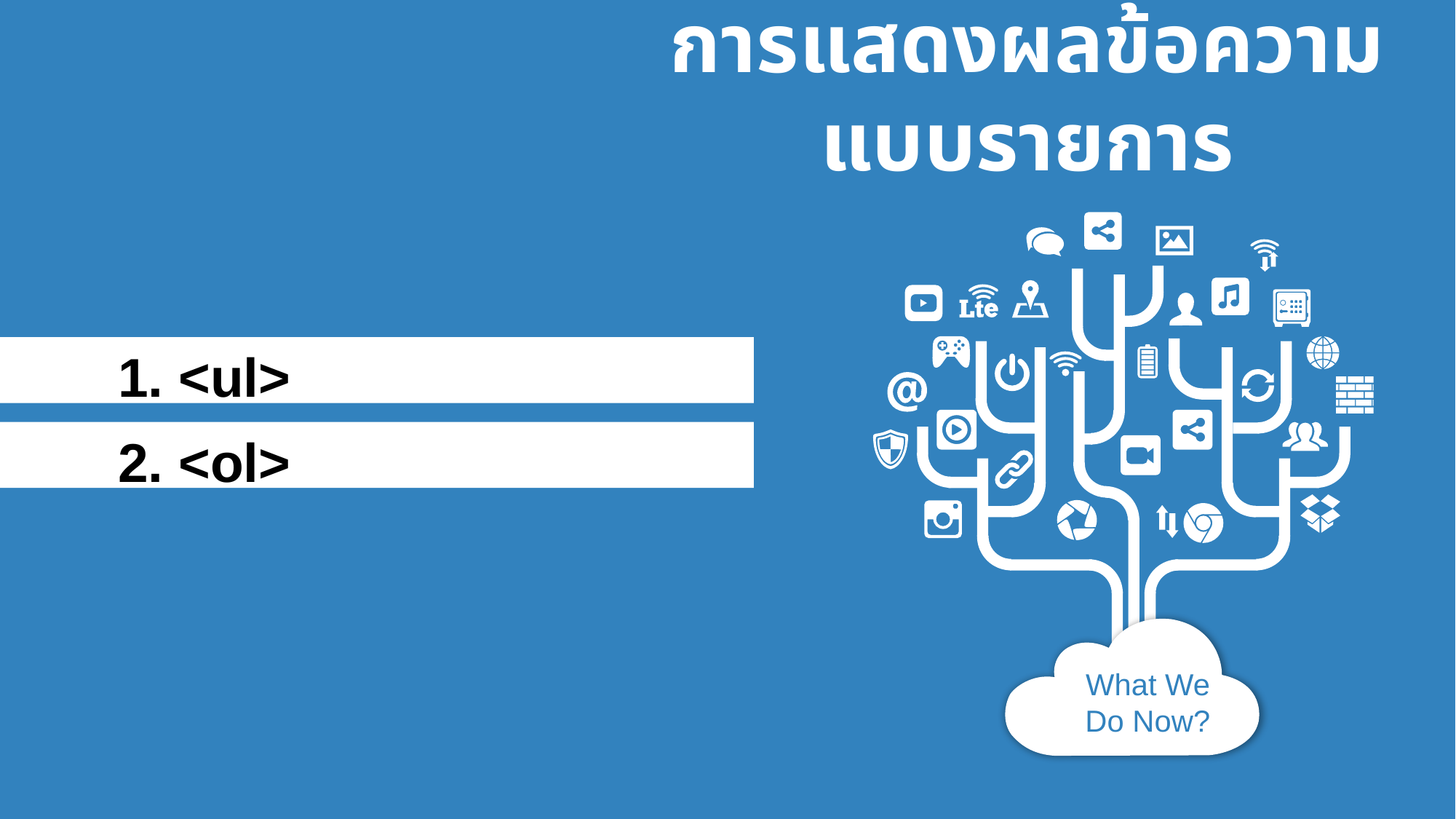

การแสดงผลข้อความแบบรายการ

1. <ul>

2. <ol>

What We Do Now?